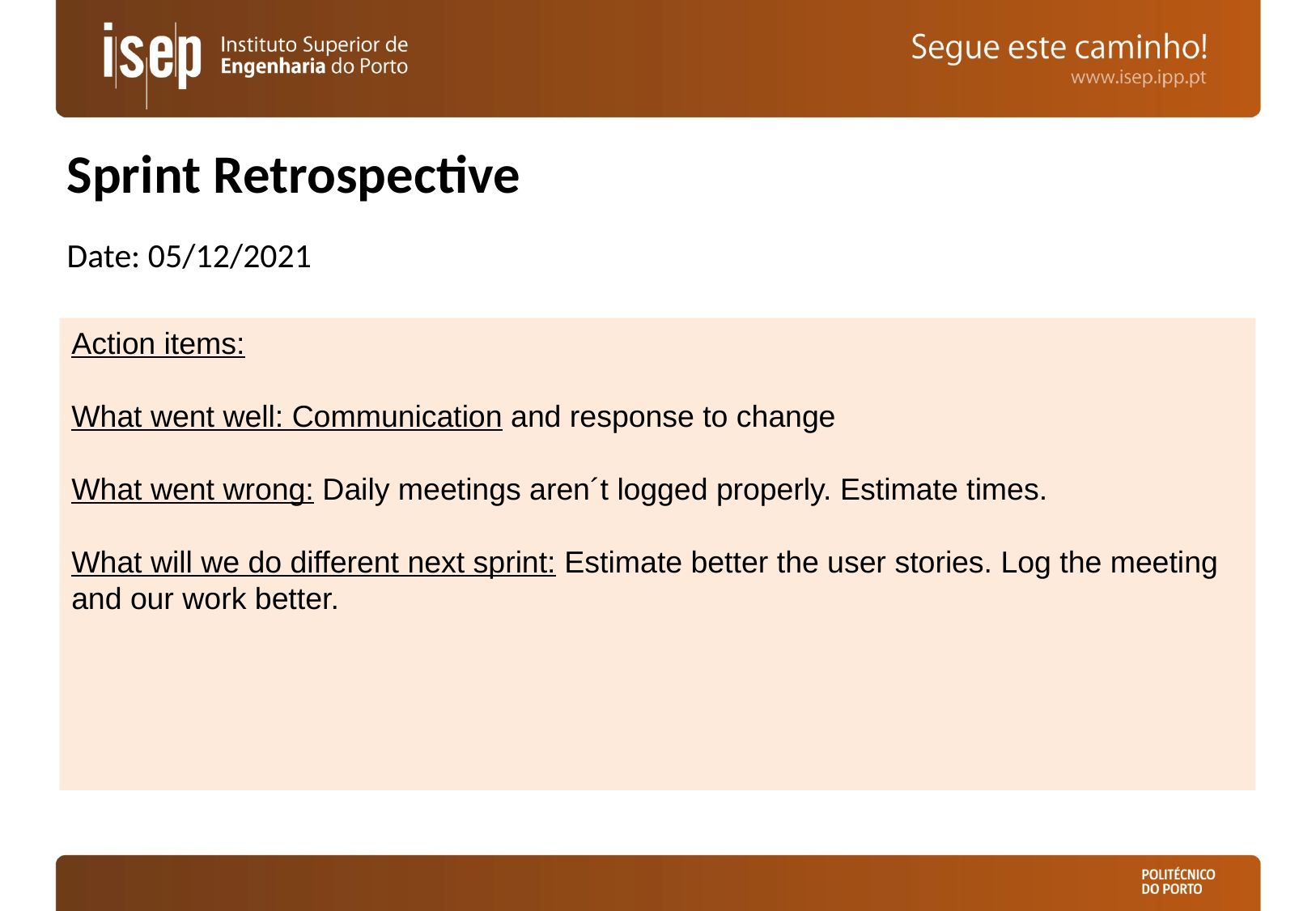

# Sprint Retrospective
Date: 05/12/2021
Action items:

What went well: Communication and response to change

What went wrong: Daily meetings aren´t logged properly. Estimate times.

What will we do different next sprint: Estimate better the user stories. Log the meeting and our work better.